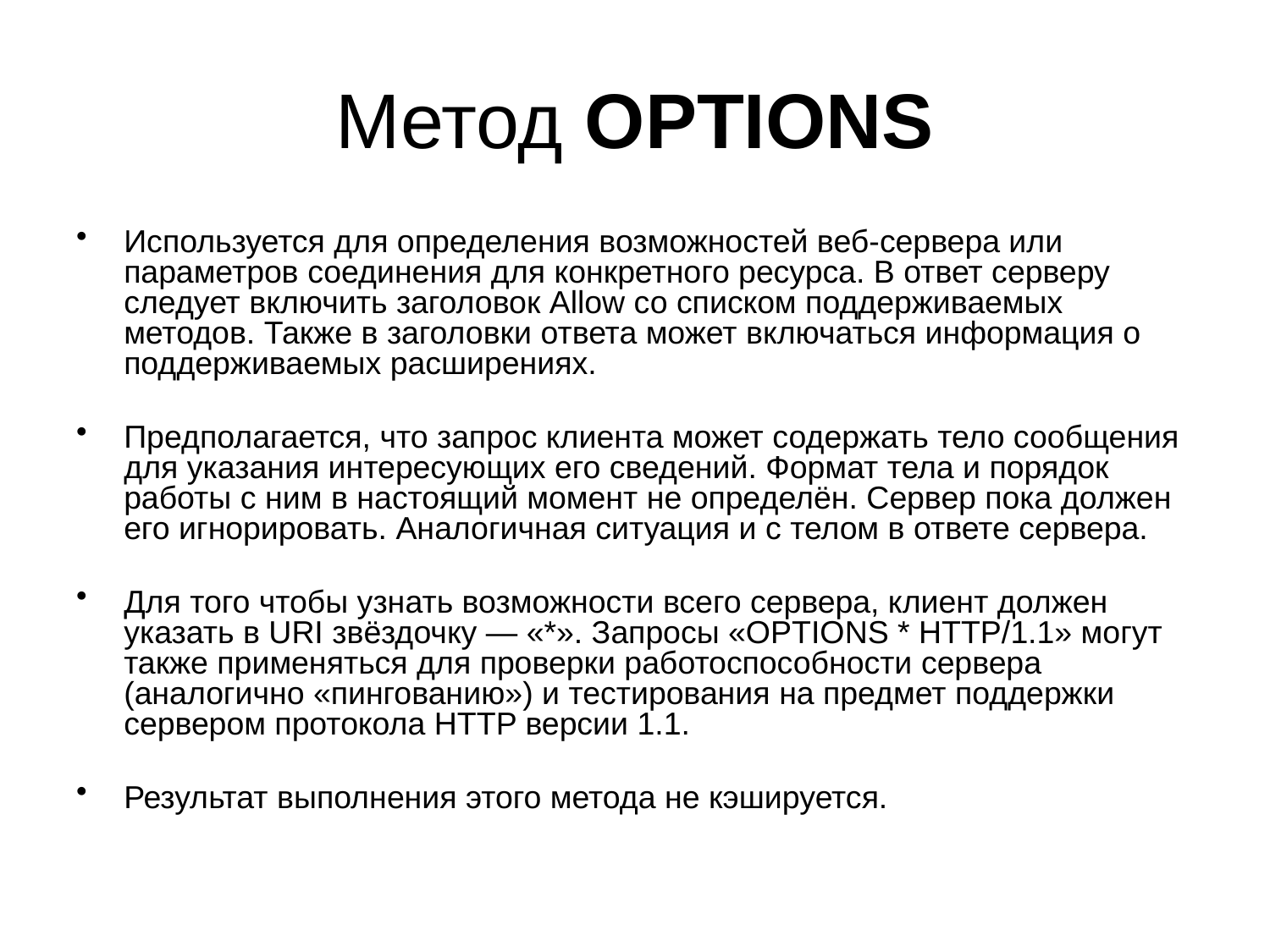

# Метод OPTIONS
Используется для определения возможностей веб-сервера или параметров соединения для конкретного ресурса. В ответ серверу следует включить заголовок Allow со списком поддерживаемых методов. Также в заголовки ответа может включаться информация о поддерживаемых расширениях.

Предполагается, что запрос клиента может содержать тело сообщения для указания интересующих его сведений. Формат тела и порядок работы с ним в настоящий момент не определён. Сервер пока должен его игнорировать. Аналогичная ситуация и с телом в ответе сервера.

Для того чтобы узнать возможности всего сервера, клиент должен указать в URI звёздочку — «*». Запросы «OPTIONS * HTTP/1.1» могут также применяться для проверки работоспособности сервера (аналогично «пингованию») и тестирования на предмет поддержки сервером протокола HTTP версии 1.1.

Результат выполнения этого метода не кэшируется.